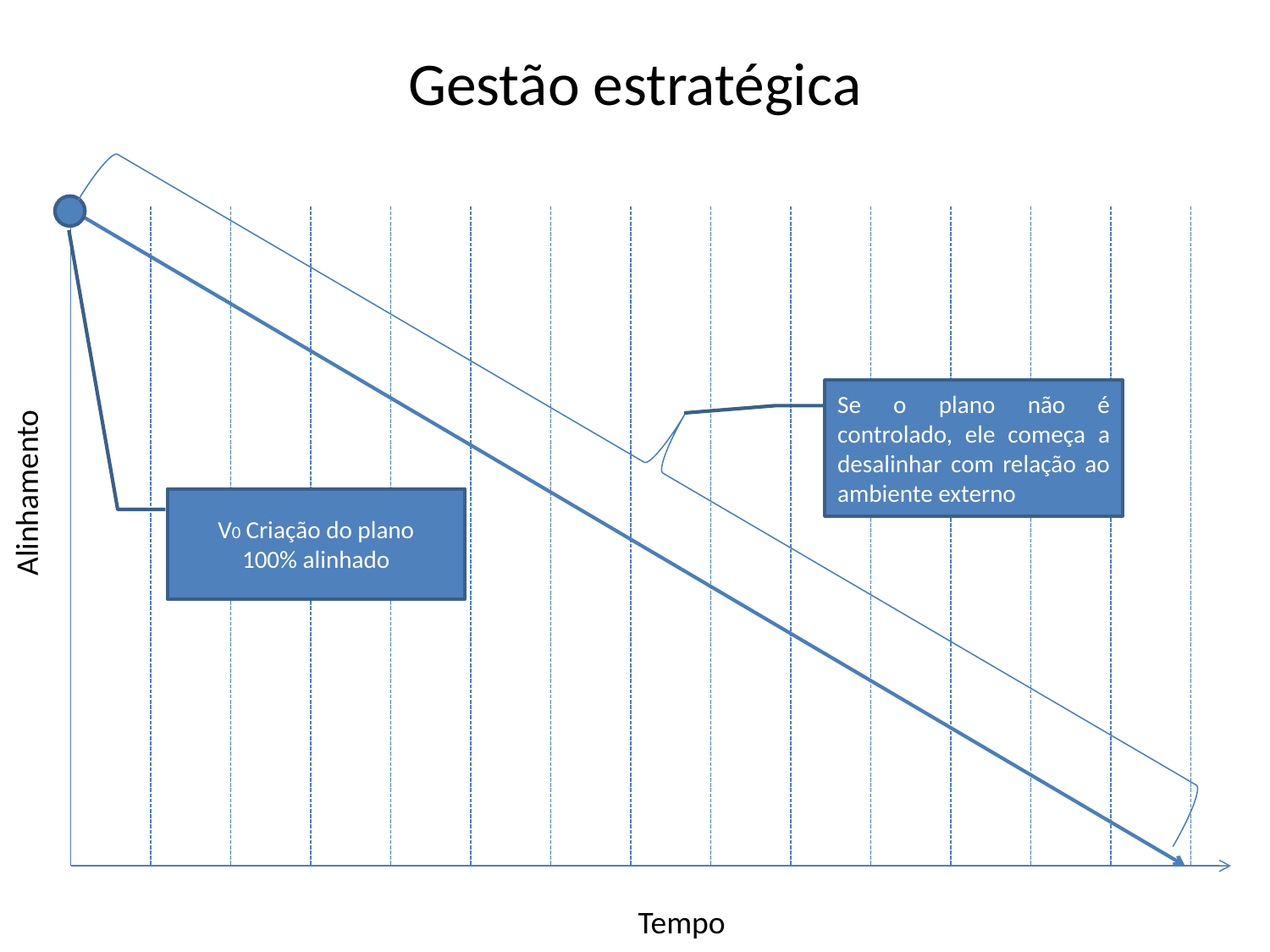

# Gestão estratégica

Se o plano não é controlado, ele começa a desalinhar com relação ao ambiente externo
Alinhamento
V0 Criação do plano
100% alinhado
Tempo